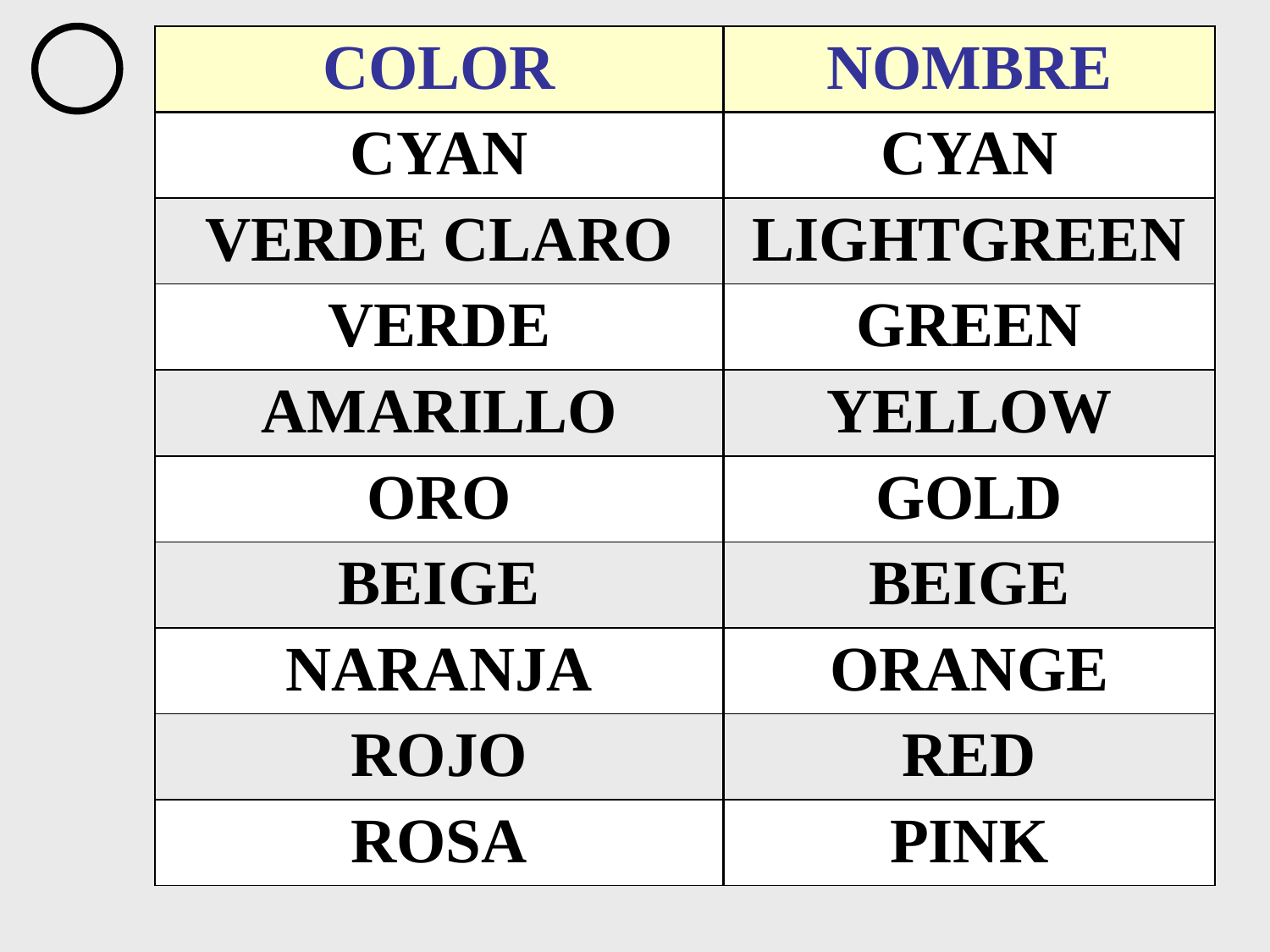

| COLOR | NOMBRE |
| --- | --- |
| CYAN | CYAN |
| VERDE CLARO | LIGHTGREEN |
| VERDE | GREEN |
| AMARILLO | YELLOW |
| ORO | GOLD |
| BEIGE | BEIGE |
| NARANJA | ORANGE |
| ROJO | RED |
| ROSA | PINK |